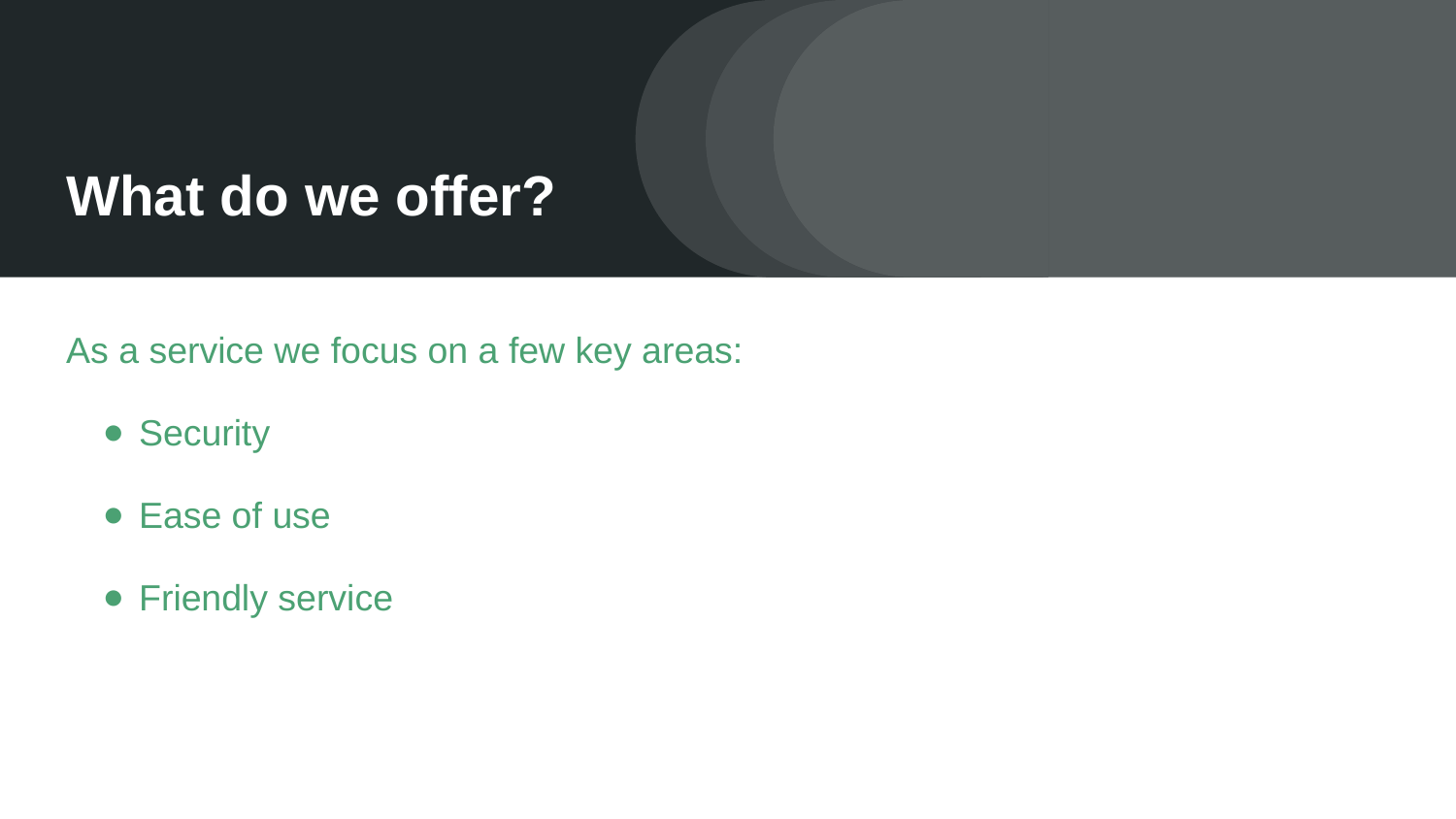

# What do we offer?
As a service we focus on a few key areas:
Security
Ease of use
Friendly service